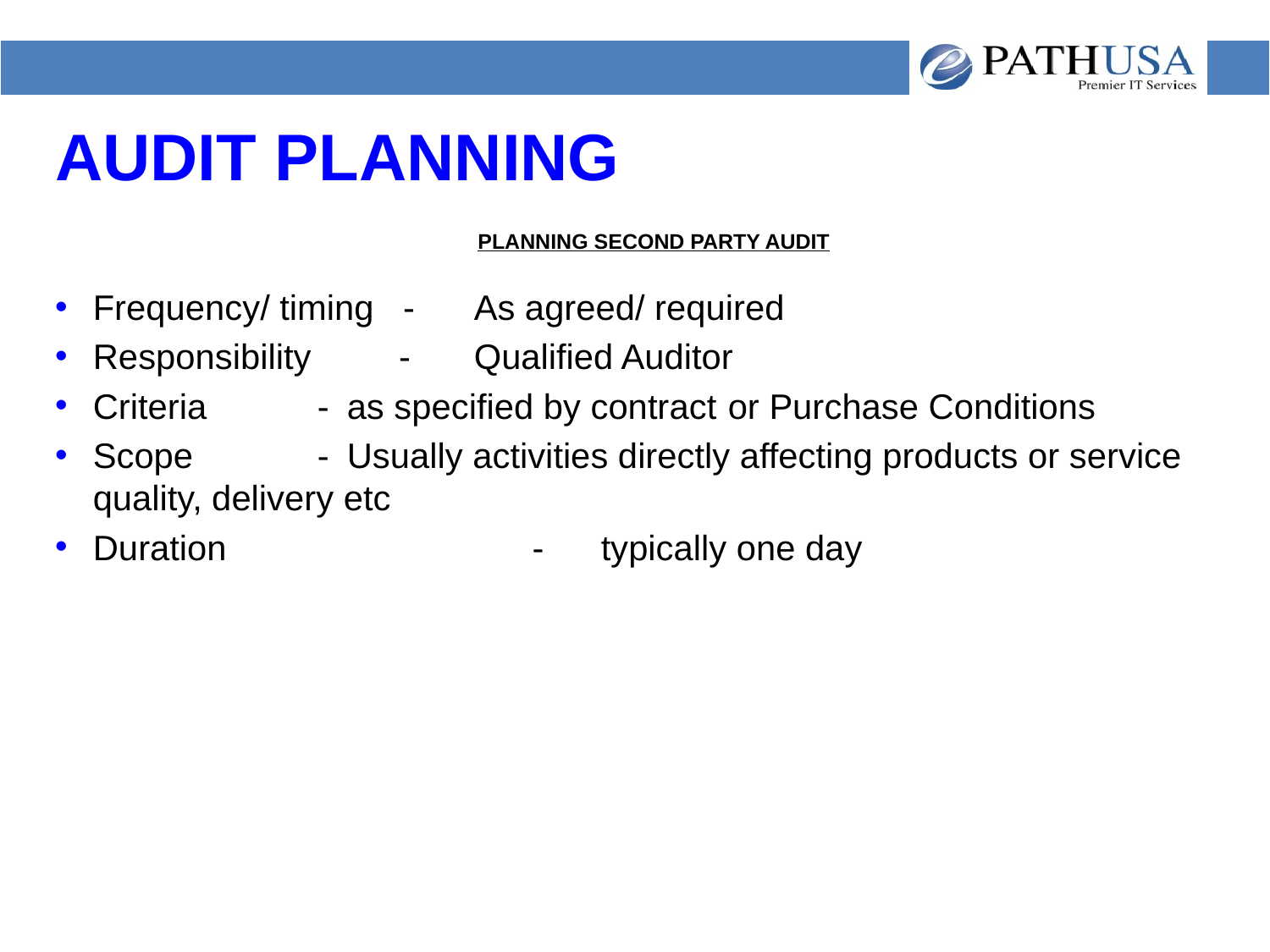

# AUDIT PLANNING
	PLANNING SECOND PARTY AUDIT

Frequency/ timing   -	As agreed/ required
Responsibility         -	Qualified Auditor
Criteria	          -	as specified by contract 	or Purchase Conditions
Scope	          -	Usually activities directly affecting products or service quality, delivery etc
Duration		      -	typically one day